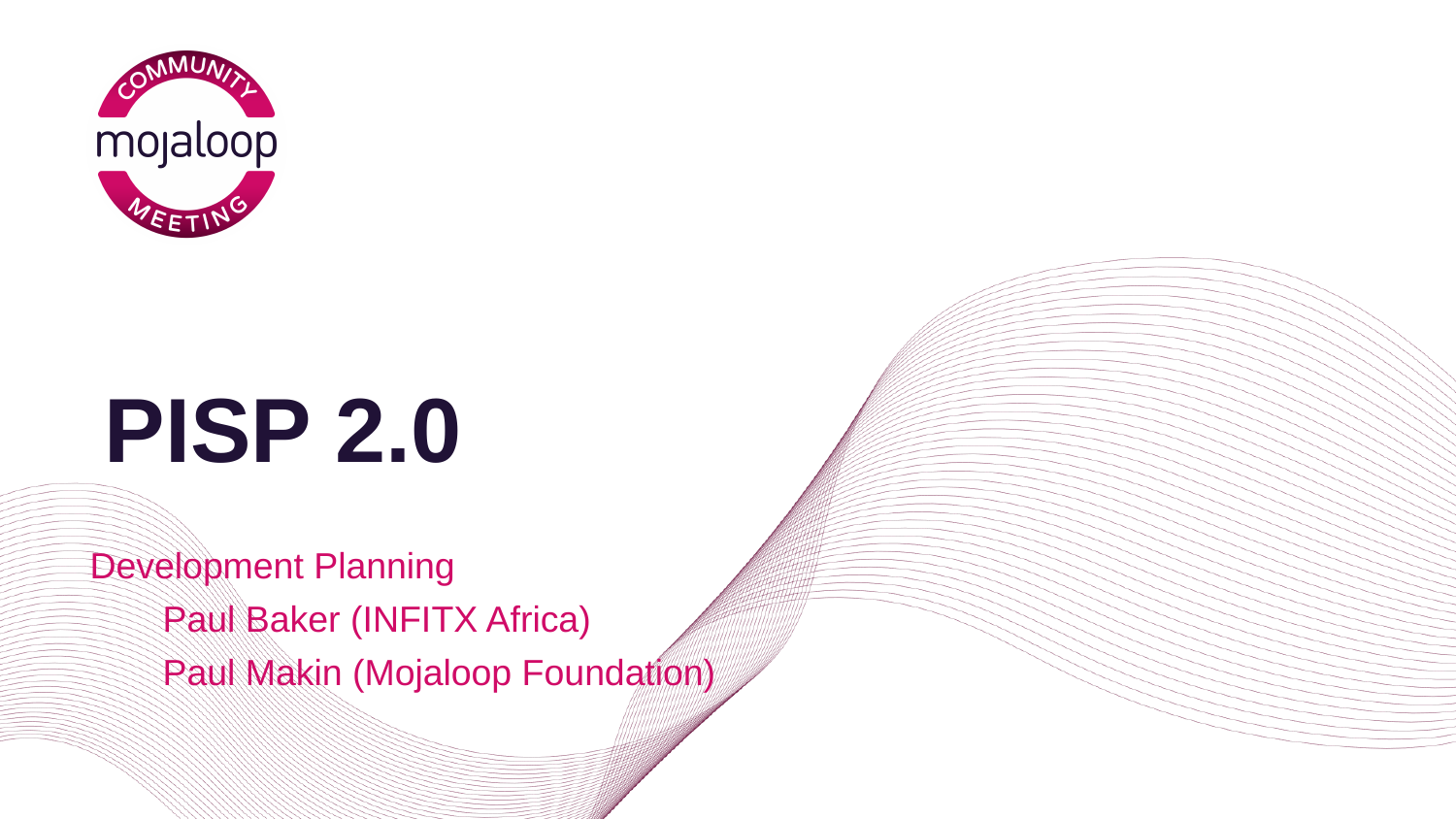

# PISP 2.0
Development Planning
Paul Baker (INFITX Africa)
Paul Makin (Mojaloop Foundation)